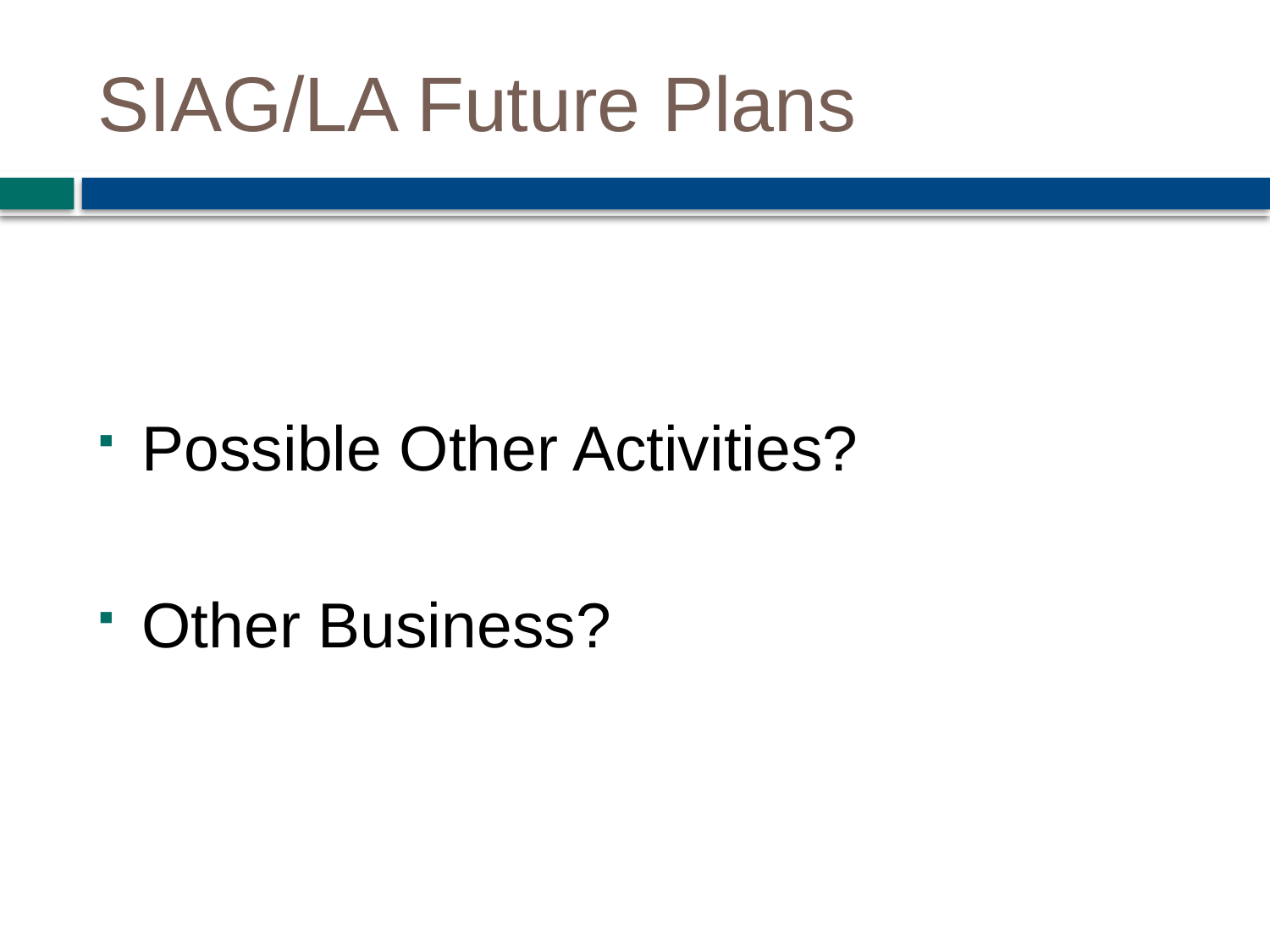

# SIAG/LA Future Plans
Possible Other Activities?

Other Business?